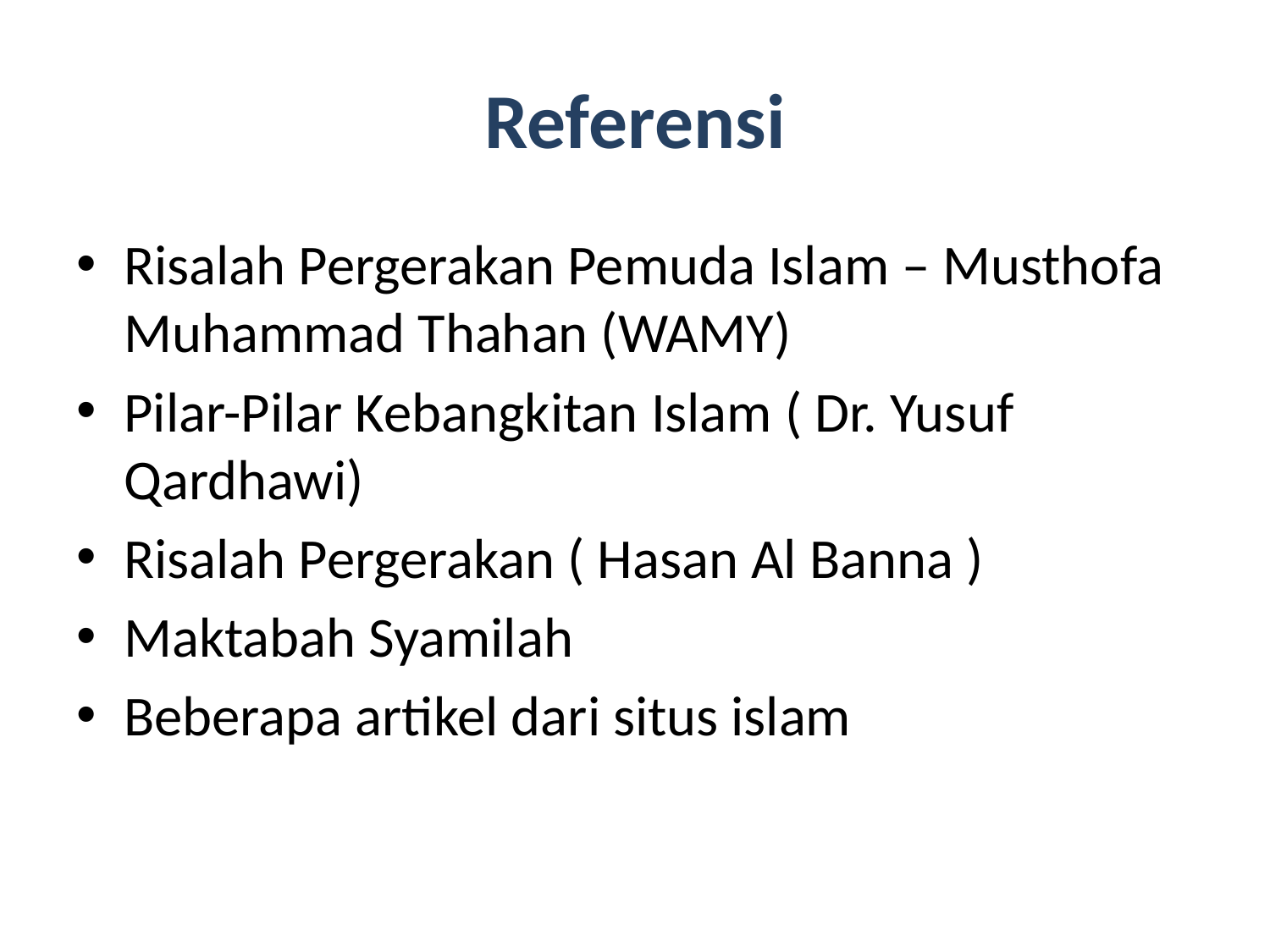

# Referensi
Risalah Pergerakan Pemuda Islam – Musthofa Muhammad Thahan (WAMY)
Pilar-Pilar Kebangkitan Islam ( Dr. Yusuf Qardhawi)
Risalah Pergerakan ( Hasan Al Banna )
Maktabah Syamilah
Beberapa artikel dari situs islam